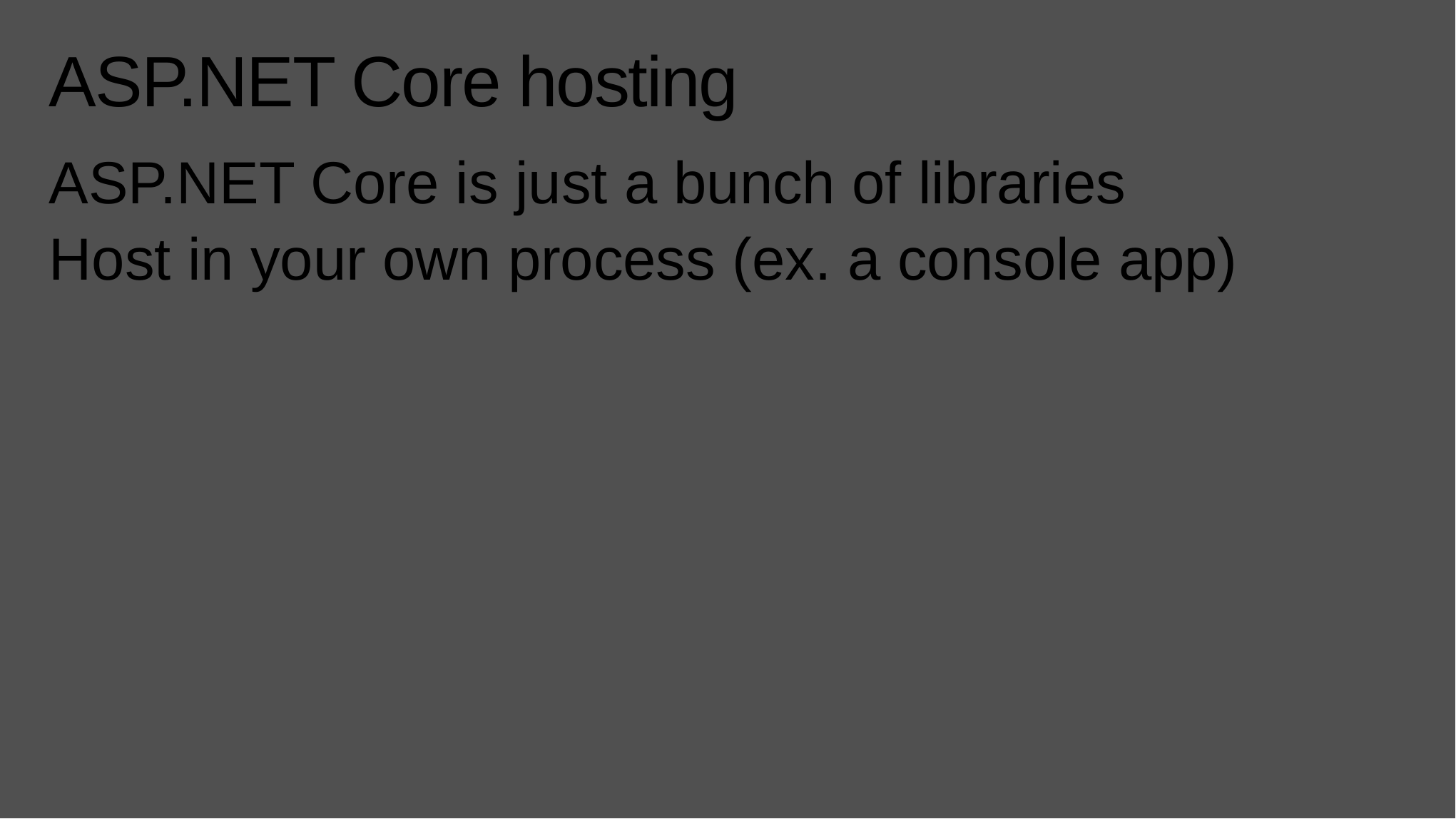

# ASP.NET Core hosting
ASP.NET Core is just a bunch of libraries
Host in your own process (ex. a console app)